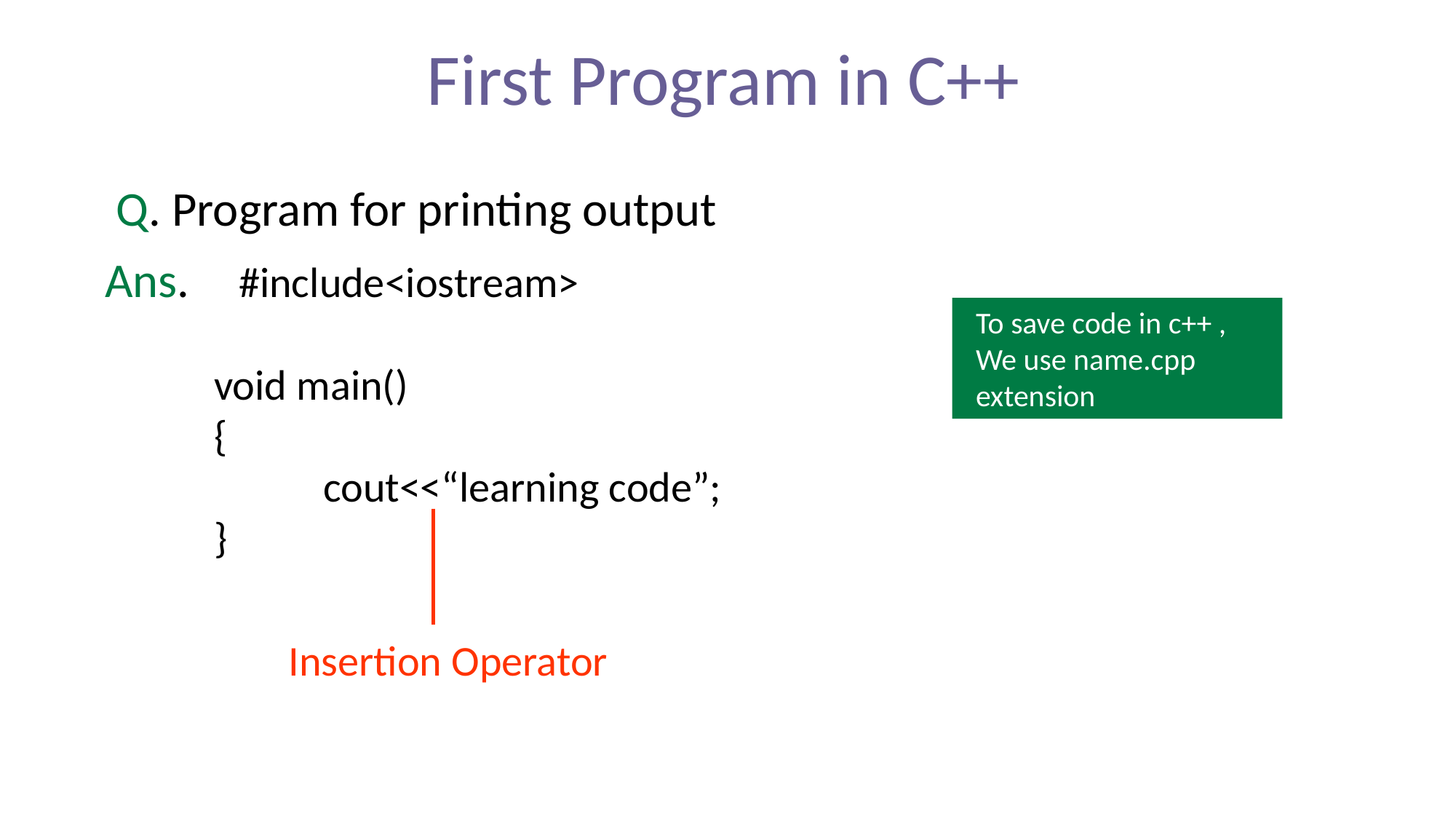

First Program in C++
Q. Program for printing output
Ans.     #include<iostream>

	void main()
	{
		cout<<“learning code”;
	}

To save code in c++ ,
We use name.cpp extension

Insertion Operator